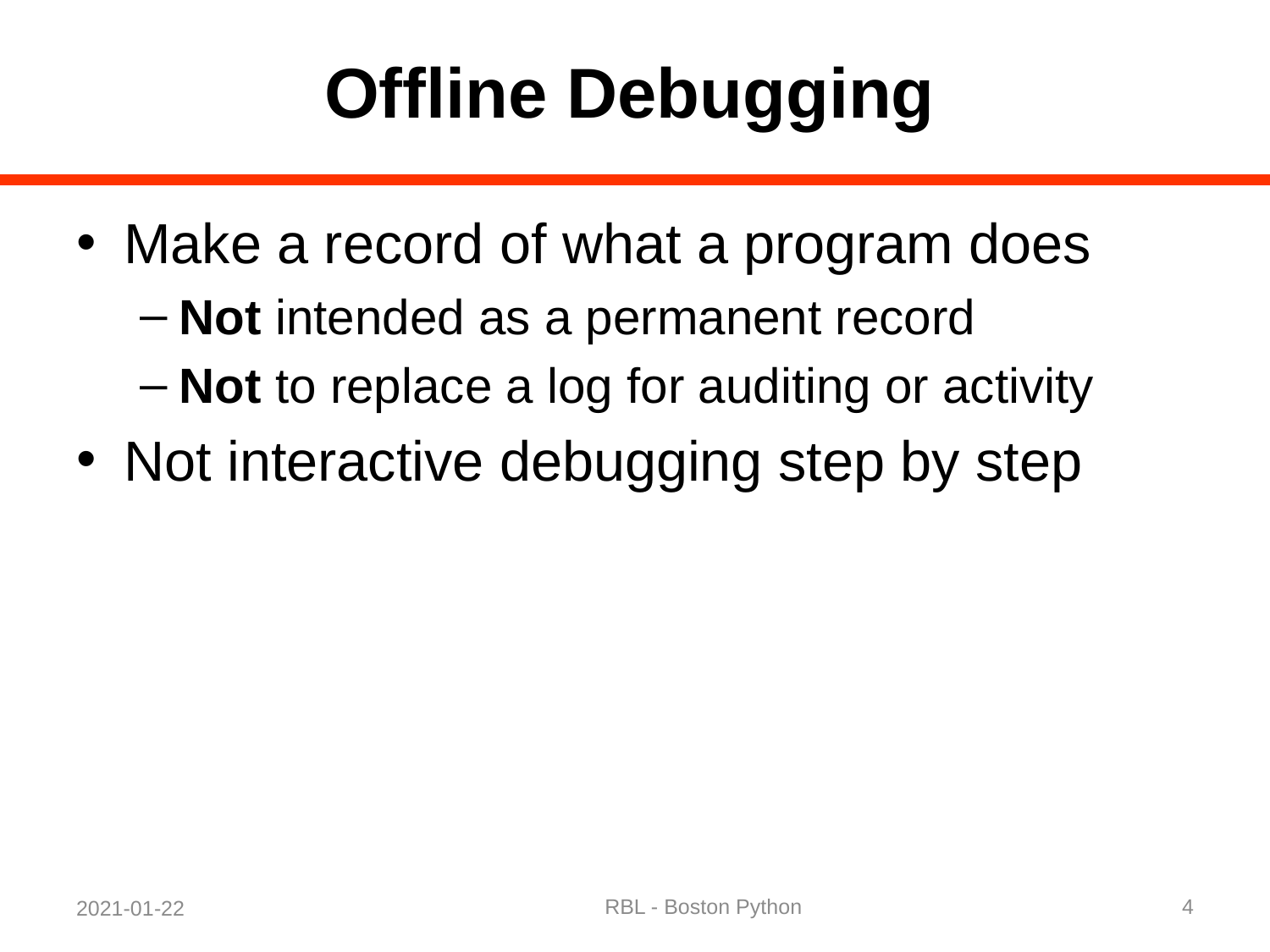

# Offline Debugging
Make a record of what a program does
Not intended as a permanent record
Not to replace a log for auditing or activity
Not interactive debugging step by step
RBL - Boston Python
4
2021-01-22